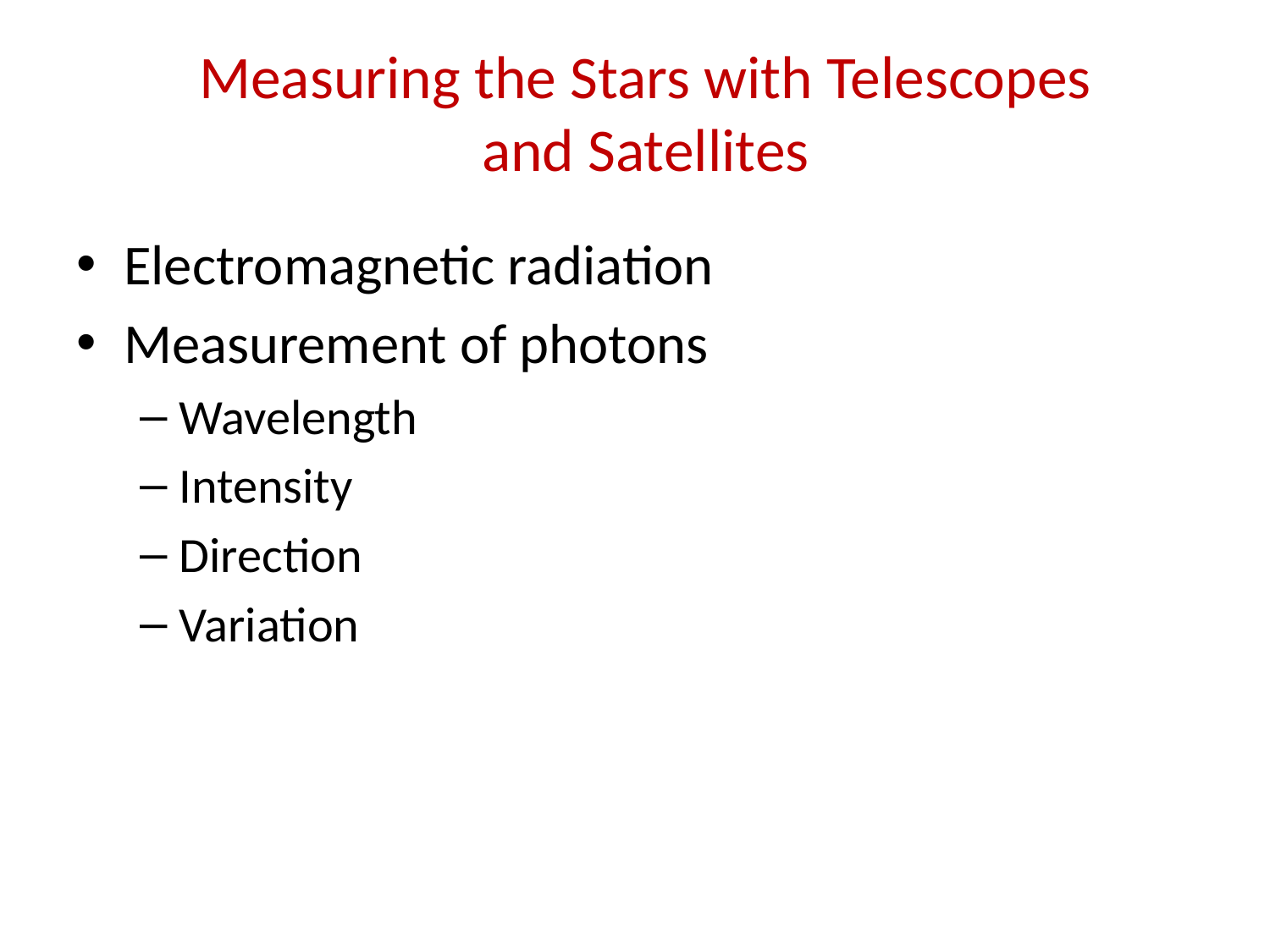

# Measuring the Stars with Telescopes and Satellites
Electromagnetic radiation
Measurement of photons
Wavelength
Intensity
Direction
Variation